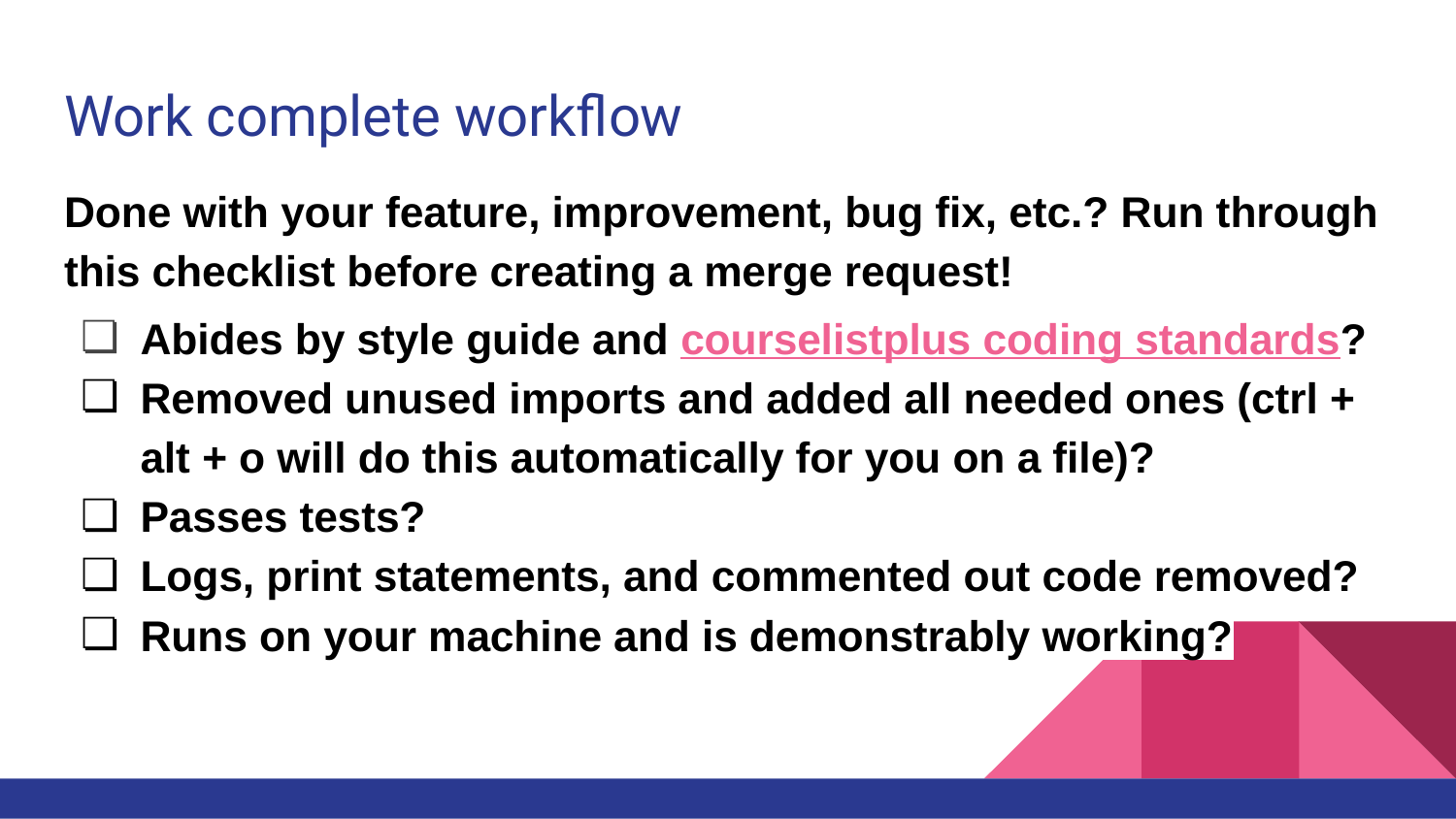

# Work complete workflow
Done with your feature, improvement, bug fix, etc.? Run through this checklist before creating a merge request!
Abides by style guide and courselistplus coding standards?
Removed unused imports and added all needed ones (ctrl + alt + o will do this automatically for you on a file)?
Passes tests?
Logs, print statements, and commented out code removed?
Runs on your machine and is demonstrably working?